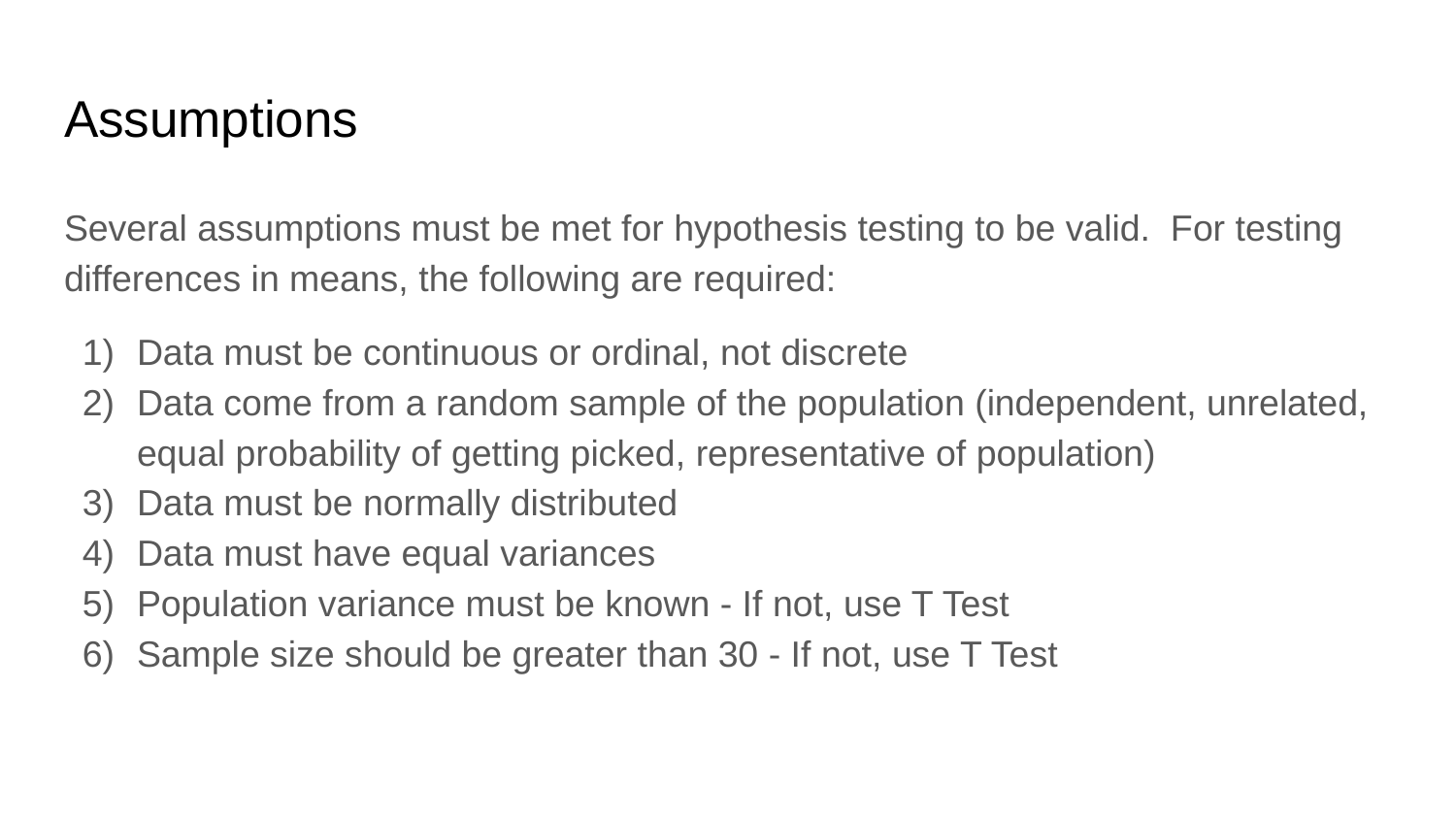

# Assumptions
Several assumptions must be met for hypothesis testing to be valid.  For testing differences in means, the following are required:
Data must be continuous or ordinal, not discrete
Data come from a random sample of the population (independent, unrelated, equal probability of getting picked, representative of population)
Data must be normally distributed
Data must have equal variances
Population variance must be known - If not, use T Test
Sample size should be greater than 30 - If not, use T Test